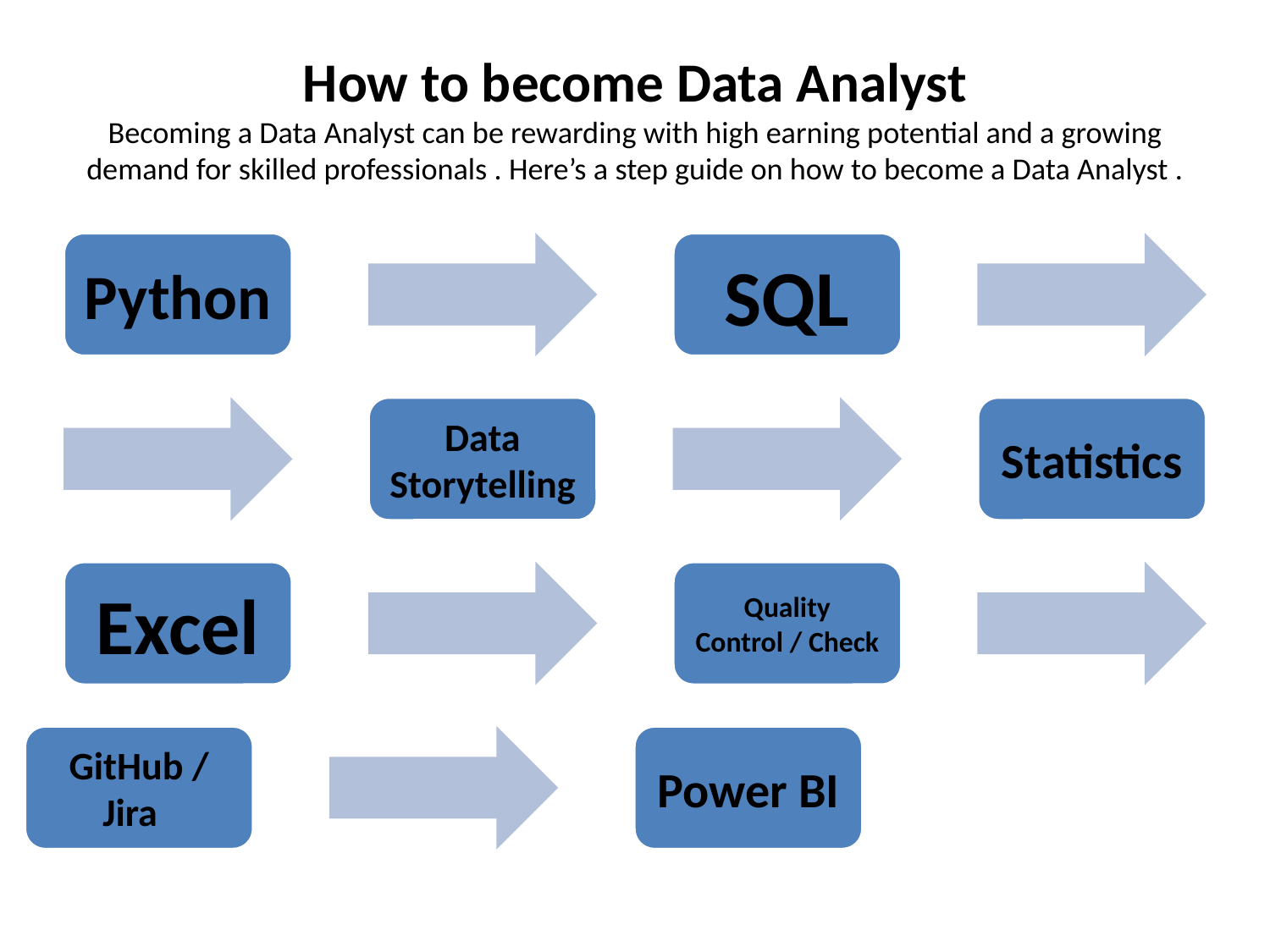

# How to become Data Analyst Becoming a Data Analyst can be rewarding with high earning potential and a growing demand for skilled professionals . Here’s a step guide on how to become a Data Analyst .
Python
SQL
Statistics
Data Storytelling
Excel
Quality Control / Check
Power BI
GitHub / Jira